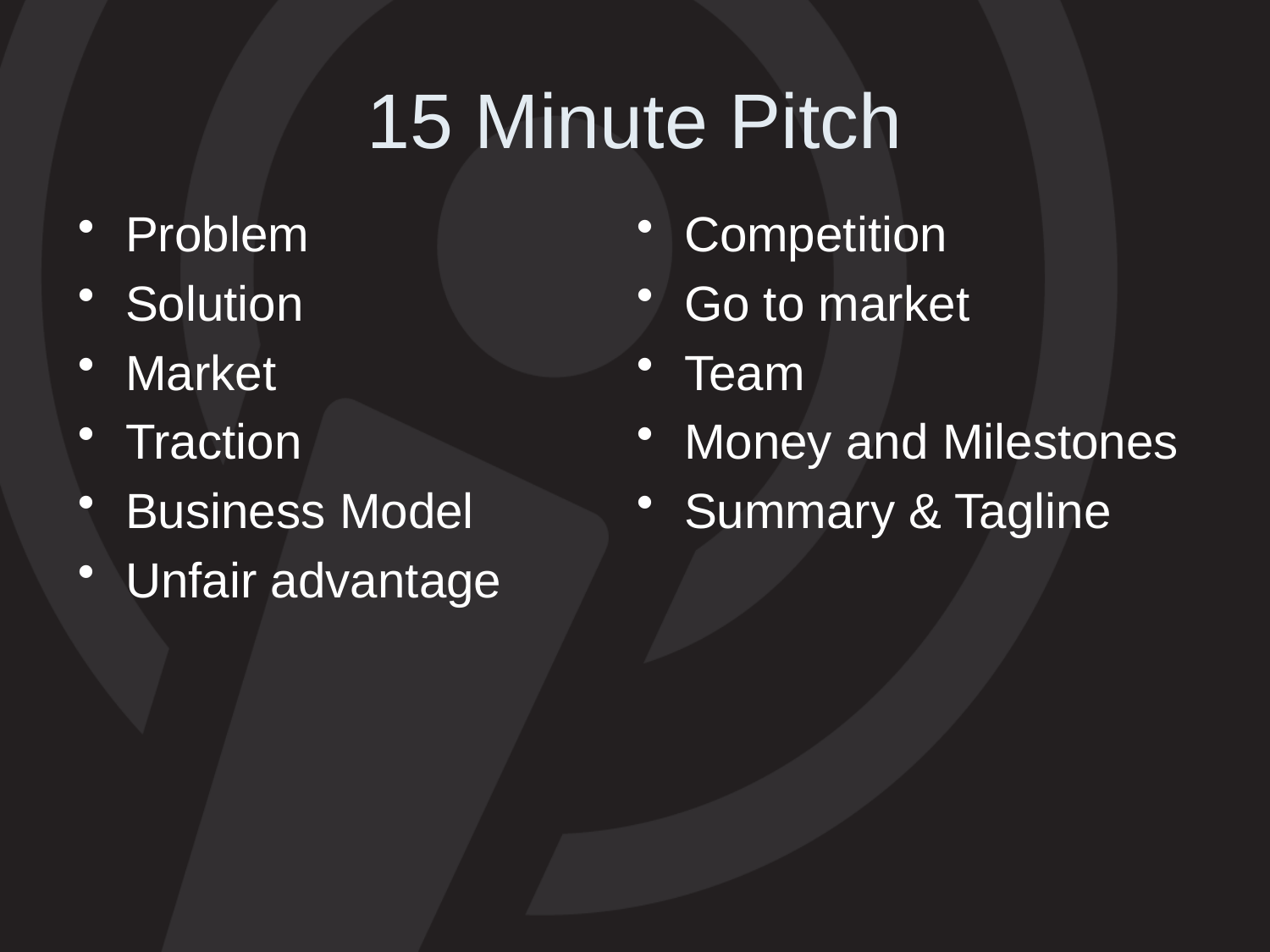

# 15 Minute Pitch
Problem
Solution
Market
Traction
Business Model
Unfair advantage

Competition
Go to market
Team
Money and Milestones
Summary & Tagline